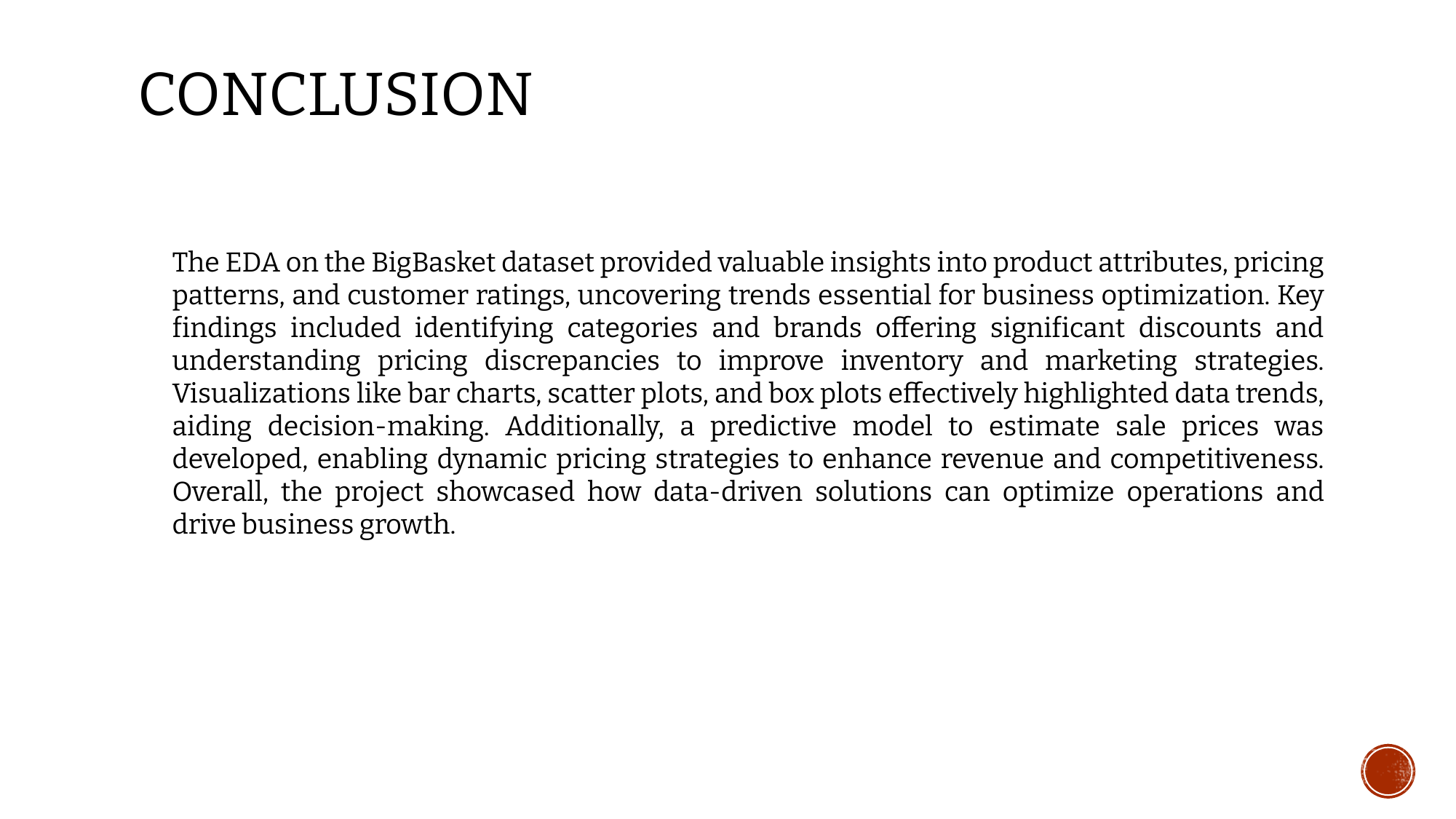

# Conclusion
The EDA on the BigBasket dataset provided valuable insights into product attributes, pricing patterns, and customer ratings, uncovering trends essential for business optimization. Key findings included identifying categories and brands offering significant discounts and understanding pricing discrepancies to improve inventory and marketing strategies. Visualizations like bar charts, scatter plots, and box plots effectively highlighted data trends, aiding decision-making. Additionally, a predictive model to estimate sale prices was developed, enabling dynamic pricing strategies to enhance revenue and competitiveness. Overall, the project showcased how data-driven solutions can optimize operations and drive business growth.